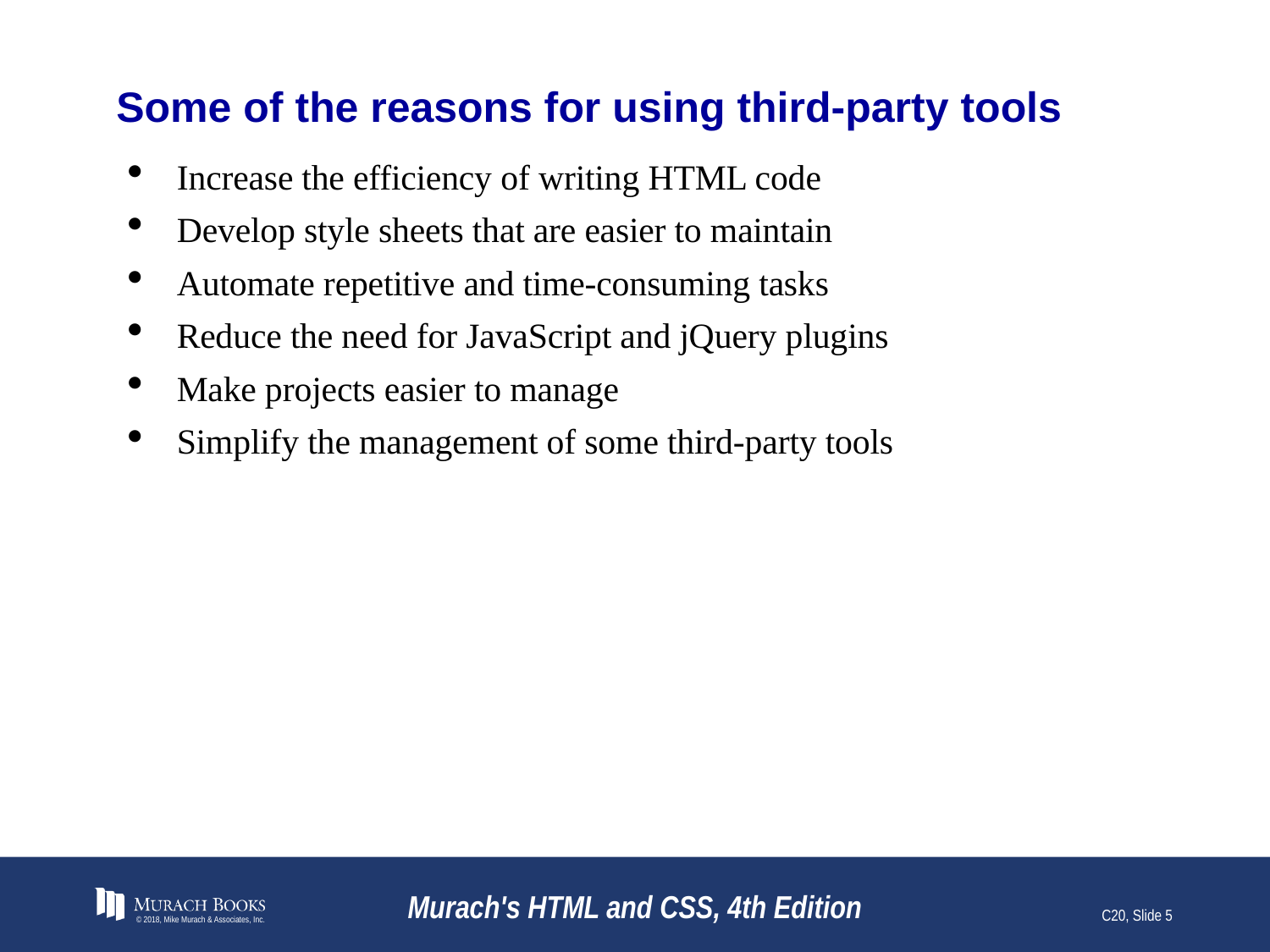

# Some of the reasons for using third-party tools
Increase the efficiency of writing HTML code
Develop style sheets that are easier to maintain
Automate repetitive and time-consuming tasks
Reduce the need for JavaScript and jQuery plugins
Make projects easier to manage
Simplify the management of some third-party tools

© 2018, Mike Murach & Associates, Inc.
Murach's HTML and CSS, 4th Edition

C20, Slide 5